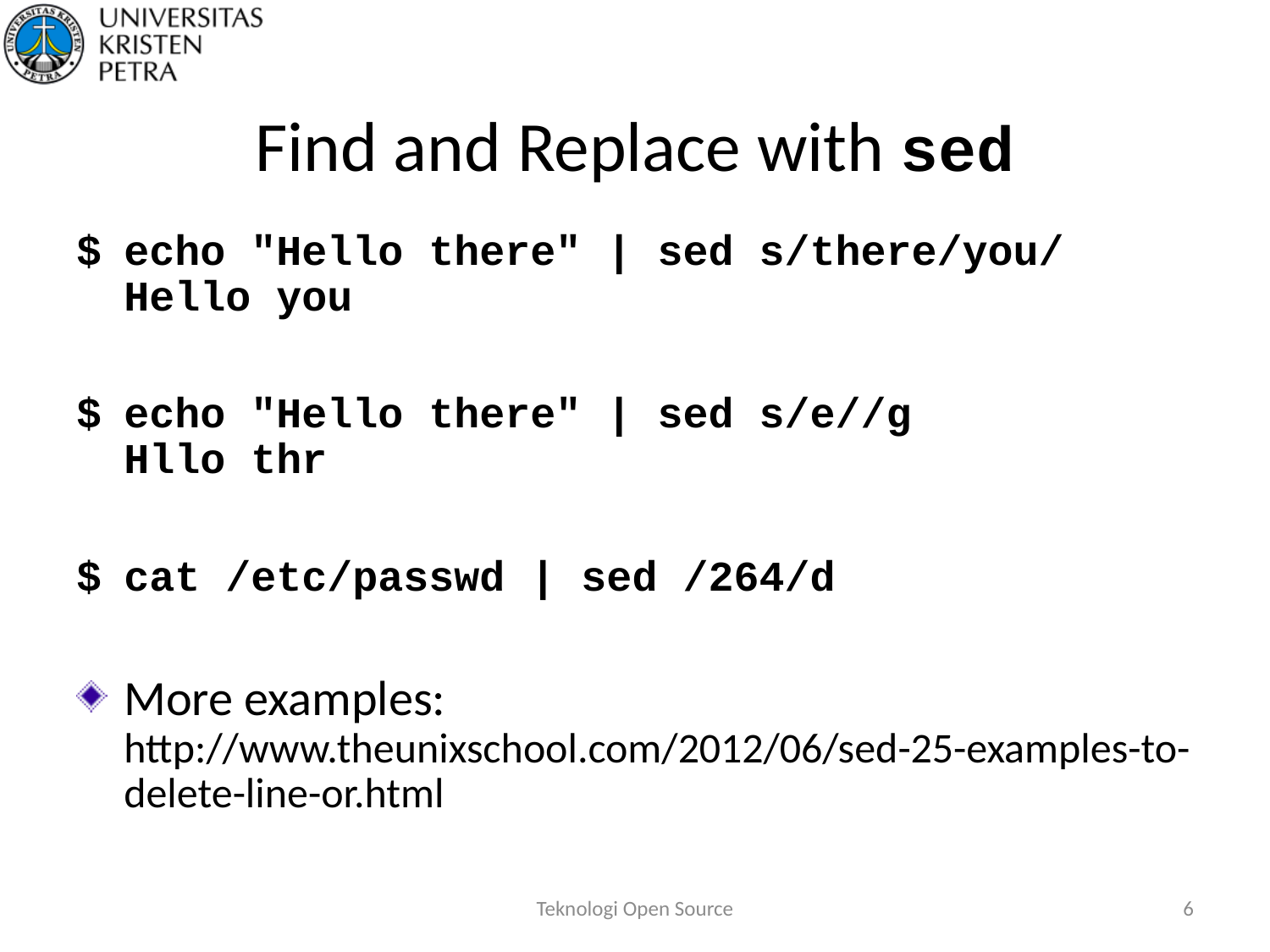

# Find and Replace with sed
$	echo "Hello there" | sed s/there/you/
Hello you

$	echo "Hello there" | sed s/e//g
Hllo thr

$	cat /etc/passwd | sed /264/d

More examples:
http://www.theunixschool.com/2012/06/sed-25-examples-to-delete-line-or.html
Teknologi Open Source
6